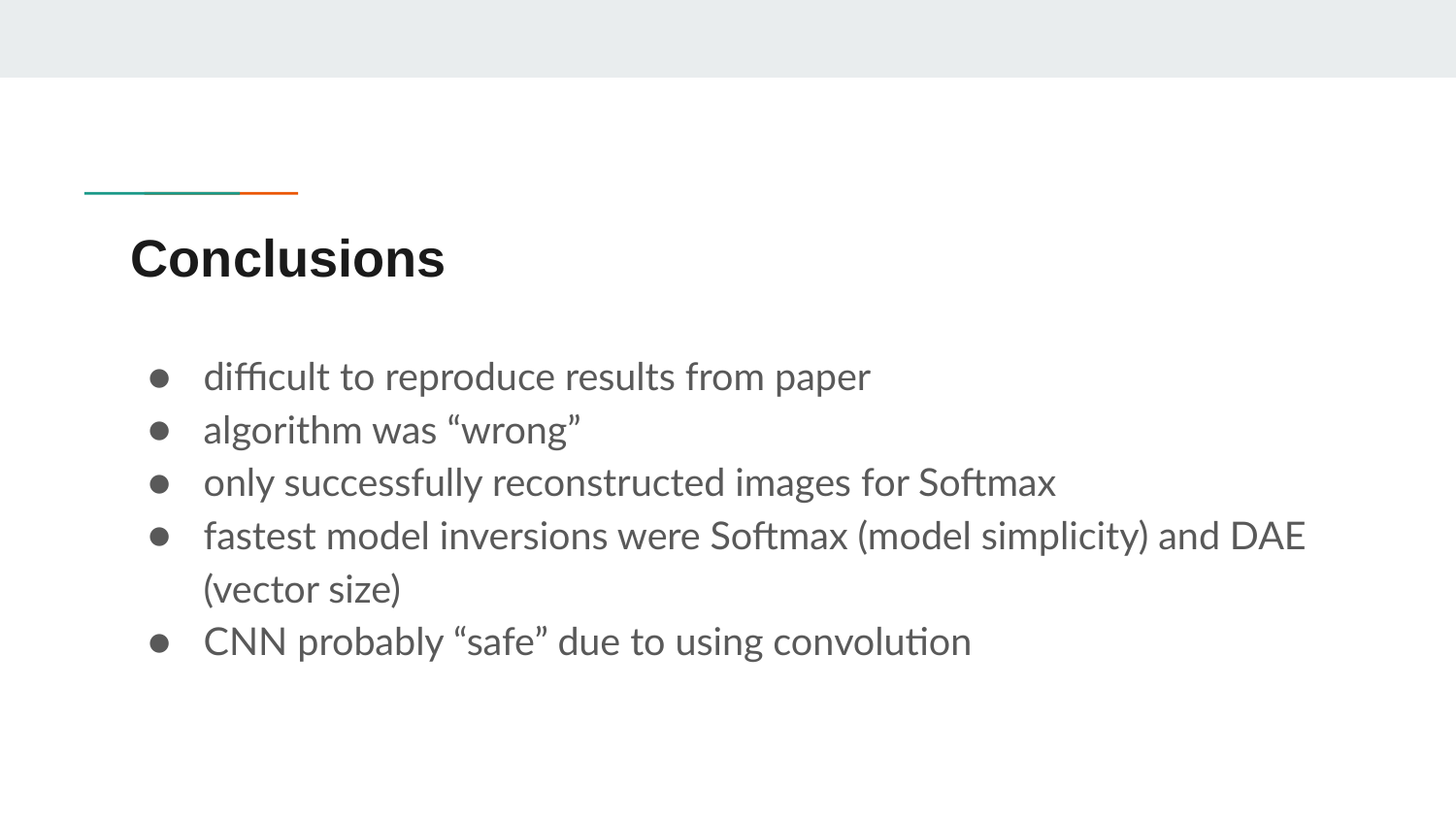

# Conclusions
difficult to reproduce results from paper
algorithm was “wrong”
only successfully reconstructed images for Softmax
fastest model inversions were Softmax (model simplicity) and DAE (vector size)
CNN probably “safe” due to using convolution